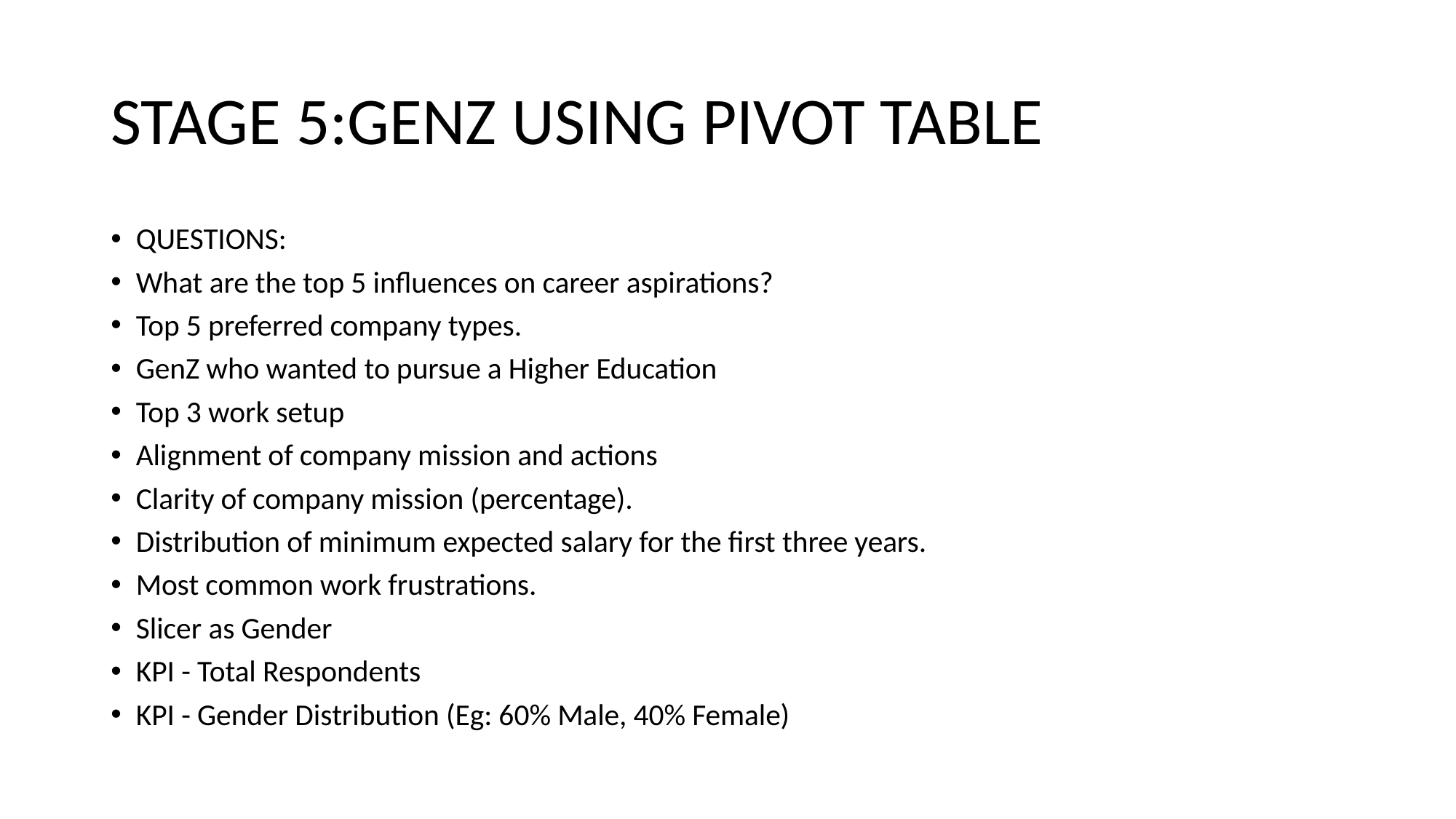

# STAGE 5:GENZ USING PIVOT TABLE
QUESTIONS:
What are the top 5 influences on career aspirations?
Top 5 preferred company types.
GenZ who wanted to pursue a Higher Education
Top 3 work setup
Alignment of company mission and actions
Clarity of company mission (percentage).
Distribution of minimum expected salary for the first three years.
Most common work frustrations.
Slicer as Gender
KPI - Total Respondents
KPI - Gender Distribution (Eg: 60% Male, 40% Female)